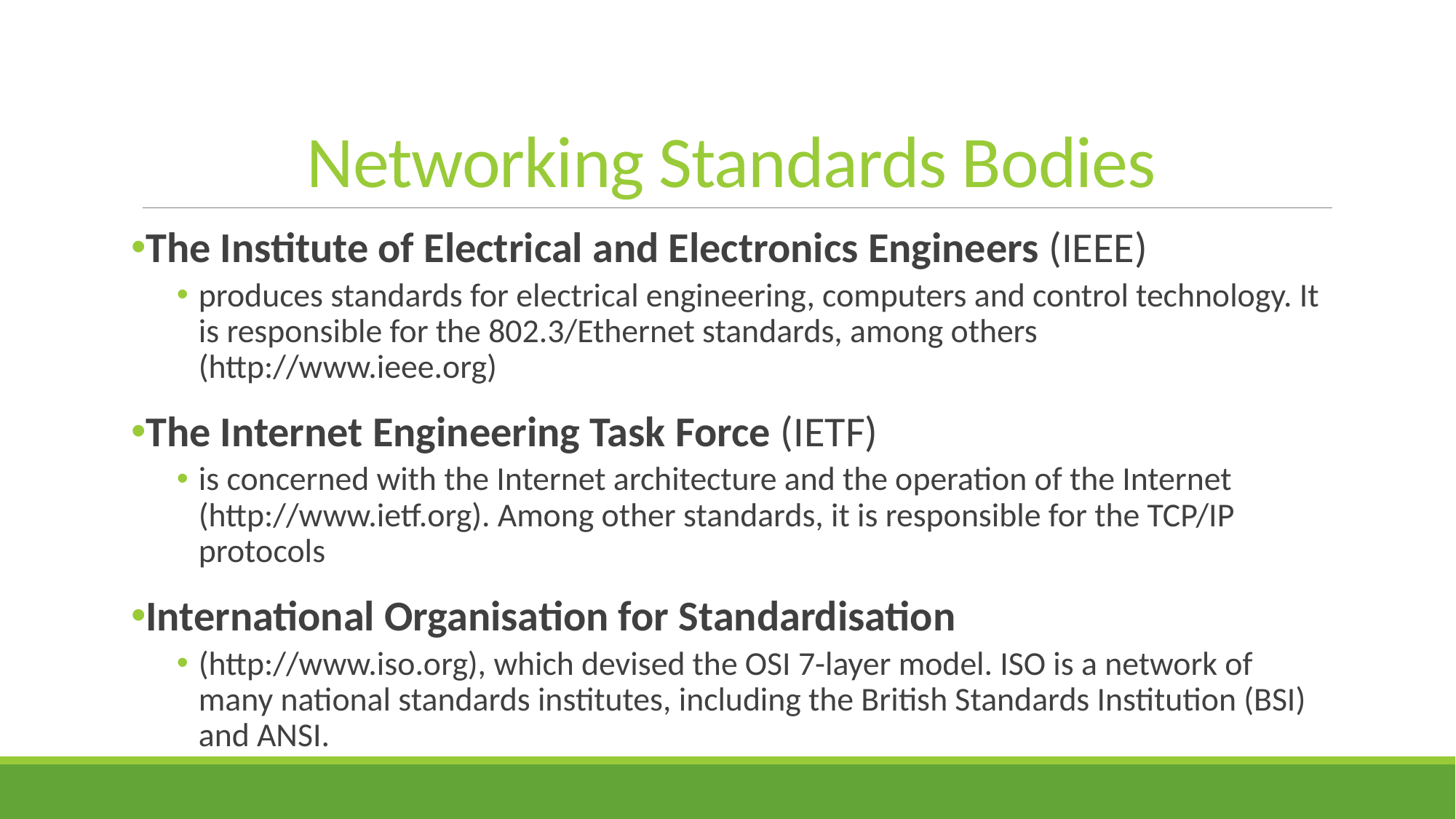

# Networking Standards Bodies
The Institute of Electrical and Electronics Engineers (IEEE)
produces standards for electrical engineering, computers and control technology. It is responsible for the 802.3/Ethernet standards, among others (http://www.ieee.org)
The Internet Engineering Task Force (IETF)
is concerned with the Internet architecture and the operation of the Internet (http://www.ietf.org). Among other standards, it is responsible for the TCP/IP protocols
International Organisation for Standardisation
(http://www.iso.org), which devised the OSI 7-layer model. ISO is a network of many national standards institutes, including the British Standards Institution (BSI) and ANSI.